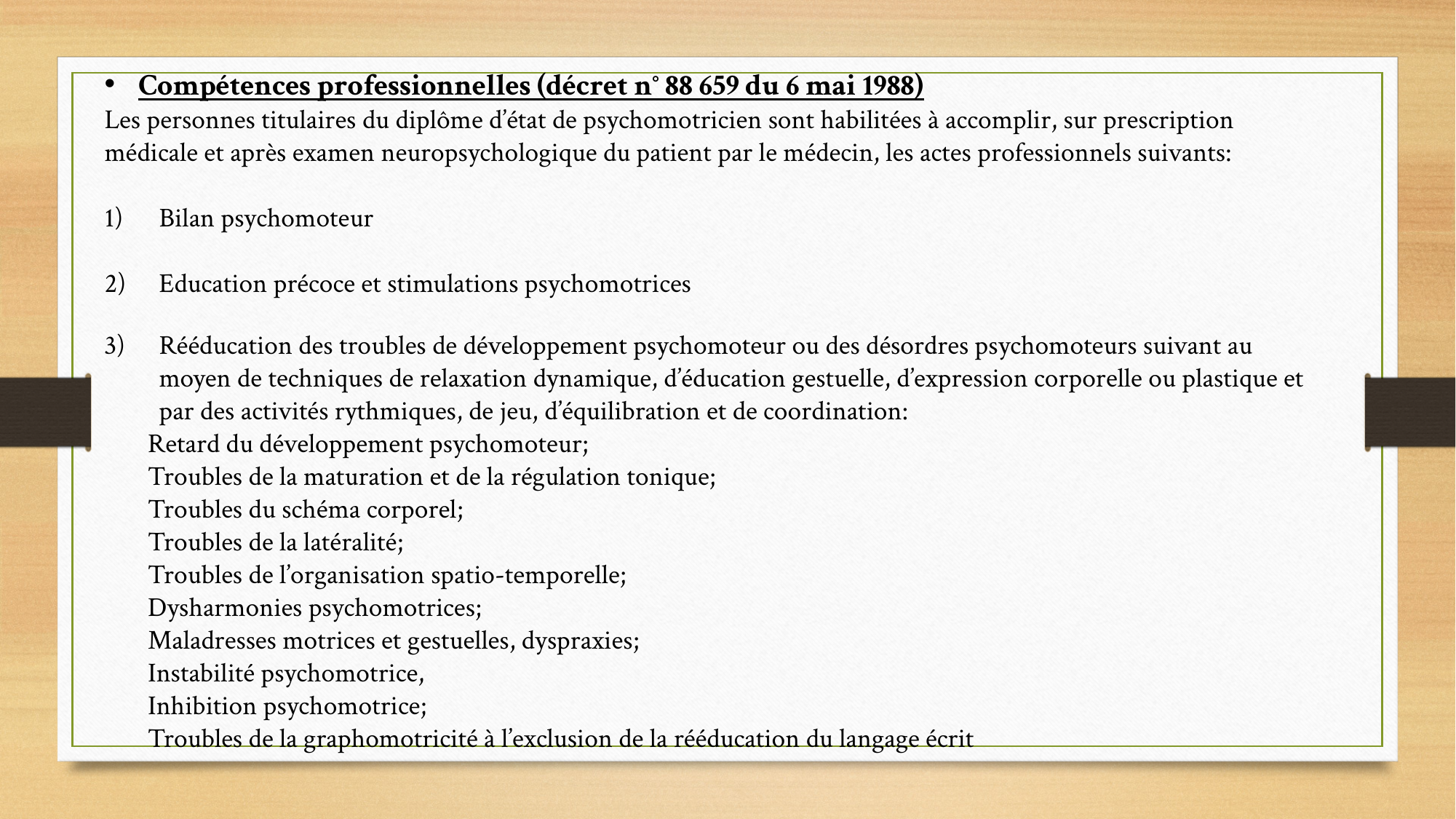

Compétences professionnelles (décret n° 88 659 du 6 mai 1988)
Les personnes titulaires du diplôme d’état de psychomotricien sont habilitées à accomplir, sur prescription médicale et après examen neuropsychologique du patient par le médecin, les actes professionnels suivants:

Bilan psychomoteur

Education précoce et stimulations psychomotrices

Rééducation des troubles de développement psychomoteur ou des désordres psychomoteurs suivant au moyen de techniques de relaxation dynamique, d’éducation gestuelle, d’expression corporelle ou plastique et par des activités rythmiques, de jeu, d’équilibration et de coordination:
       Retard du développement psychomoteur;
       Troubles de la maturation et de la régulation tonique;
       Troubles du schéma corporel;
       Troubles de la latéralité;
       Troubles de l’organisation spatio-temporelle;
       Dysharmonies psychomotrices;
       Maladresses motrices et gestuelles, dyspraxies;
       Instabilité psychomotrice,
       Inhibition psychomotrice;
       Troubles de la graphomotricité à l’exclusion de la rééducation du langage écrit